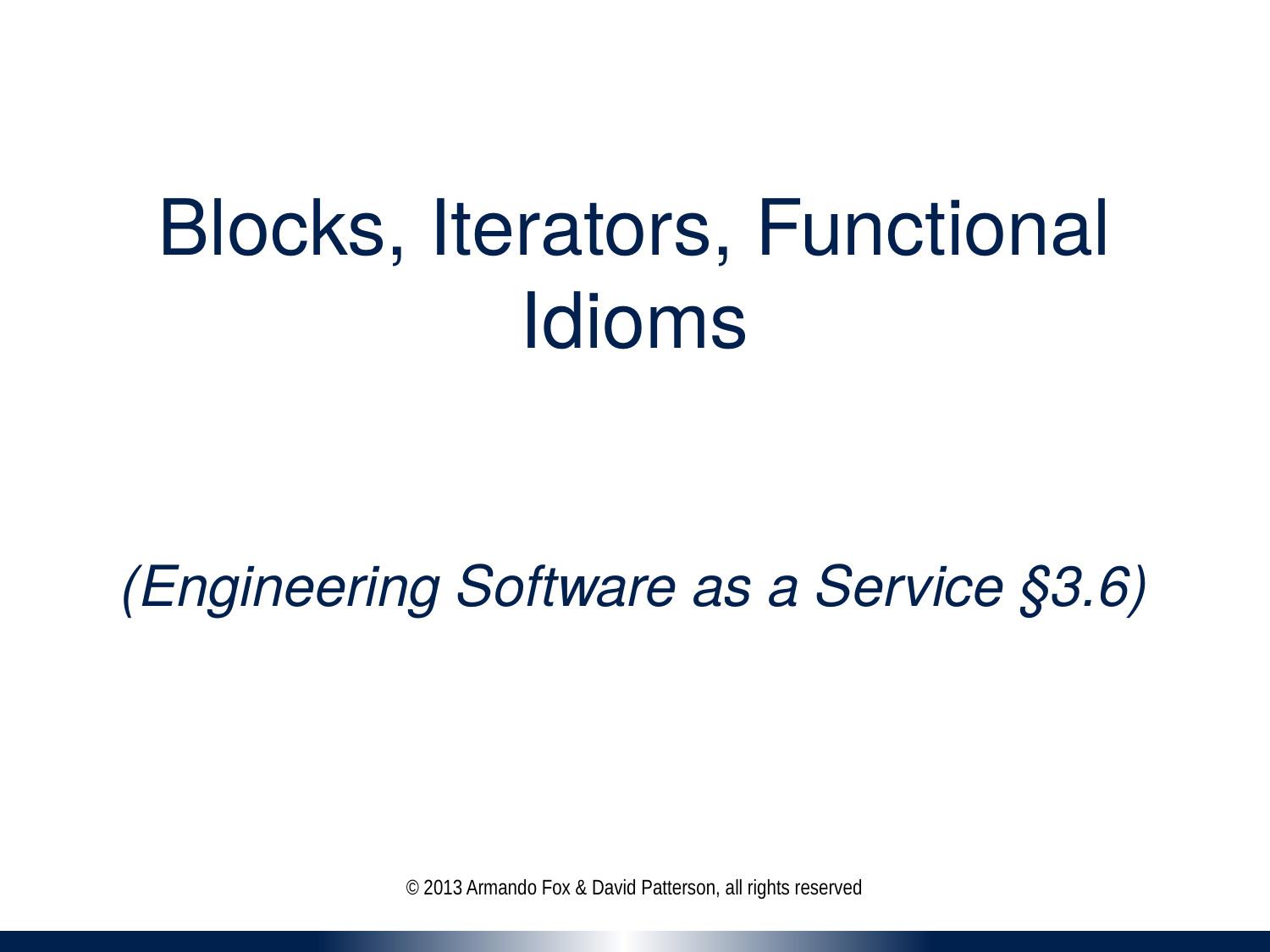

# Blocks, Iterators, Functional Idioms (Engineering Software as a Service §3.6)
© 2013 Armando Fox & David Patterson, all rights reserved